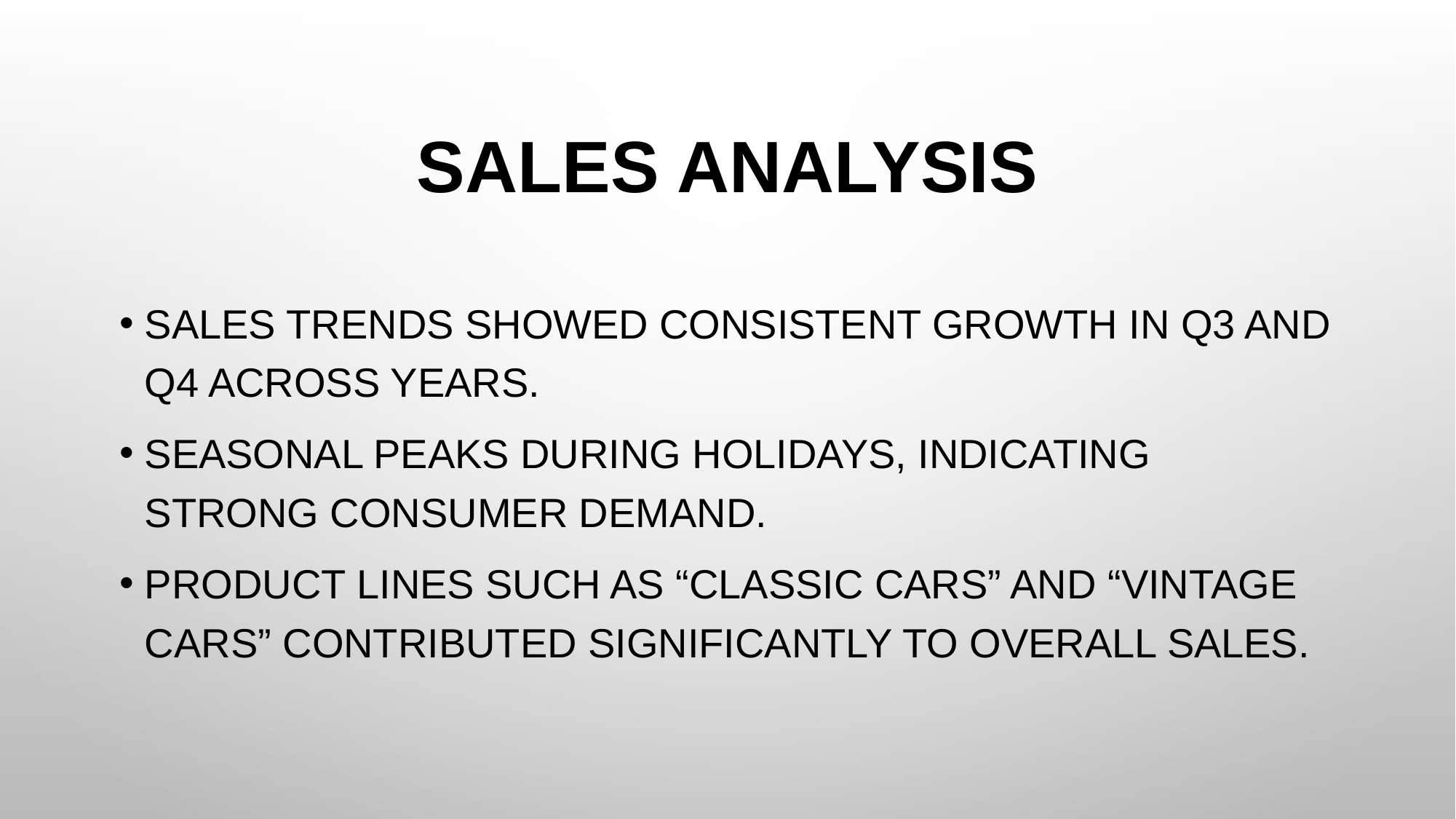

# Sales Analysis
Sales trends showed consistent growth in Q3 and Q4 across years.
Seasonal peaks during holidays, indicating strong consumer demand.
Product lines such as “Classic Cars” and “Vintage Cars” contributed significantly to overall sales.